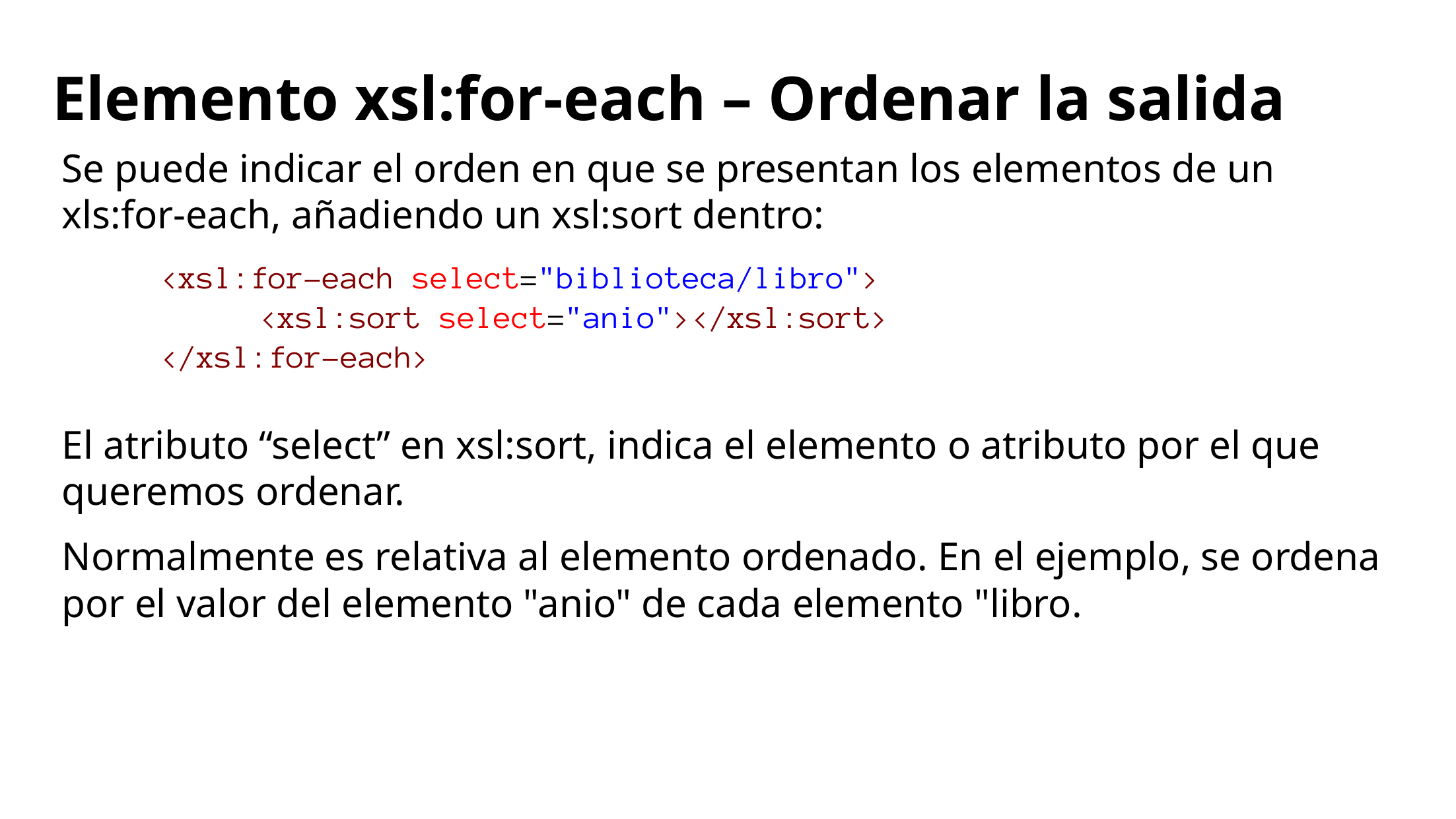

# Elemento xsl:for-each – Ordenar la salida
Se puede indicar el orden en que se presentan los elementos de un xls:for-each, añadiendo un xsl:sort dentro:
<xsl:for-each select="biblioteca/libro">
	<xsl:sort select="anio"></xsl:sort>
</xsl:for-each>
El atributo “select” en xsl:sort, indica el elemento o atributo por el que queremos ordenar.
Normalmente es relativa al elemento ordenado. En el ejemplo, se ordena por el valor del elemento "anio" de cada elemento "libro.